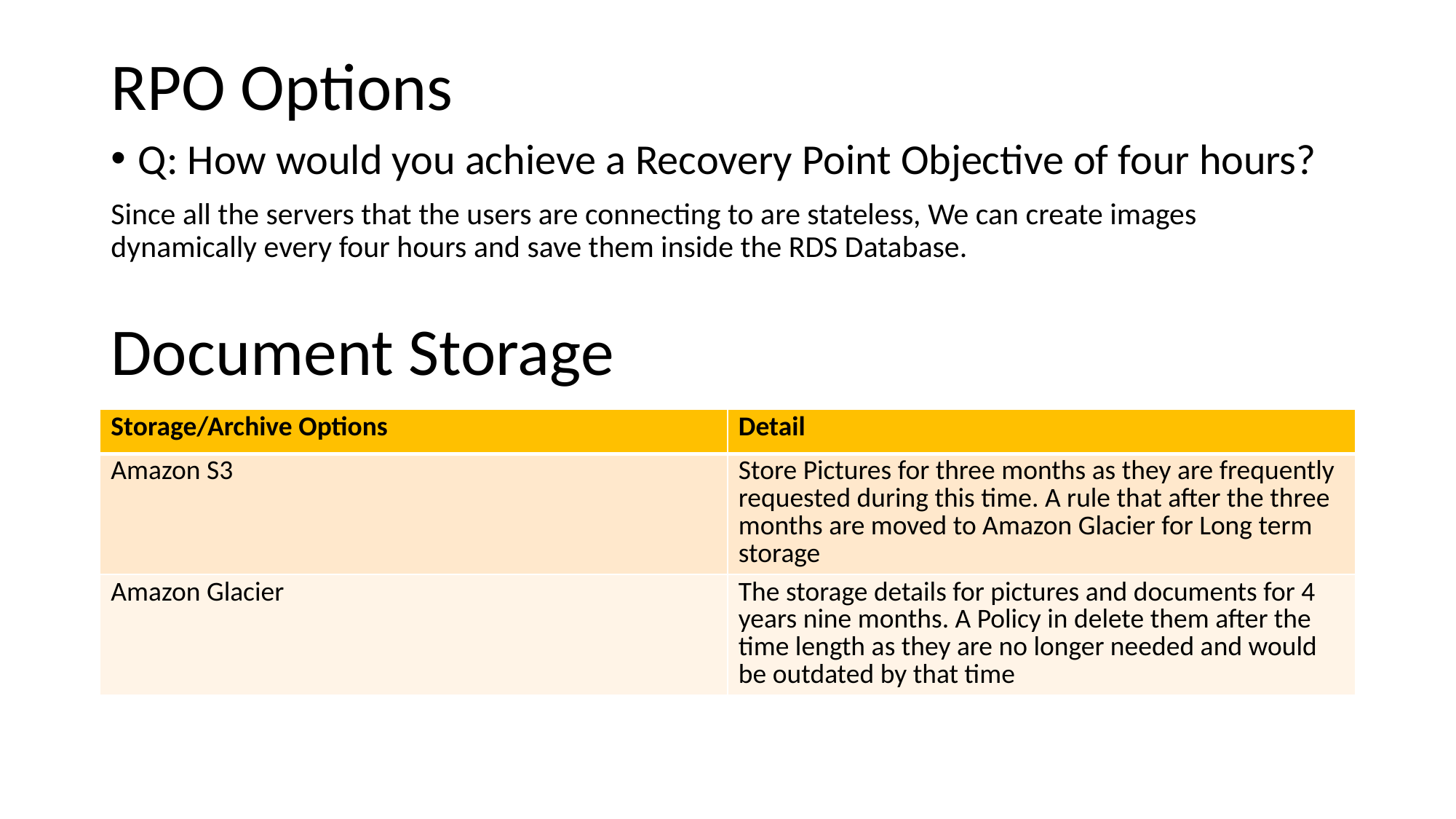

# RPO Options
Q: How would you achieve a Recovery Point Objective of four hours?
Since all the servers that the users are connecting to are stateless, We can create images dynamically every four hours and save them inside the RDS Database.

Document Storage
| Storage/Archive Options | Detail |
| --- | --- |
| Amazon S3 | Store Pictures for three months as they are frequently requested during this time. A rule that after the three months are moved to Amazon Glacier for Long term storage |
| Amazon Glacier | The storage details for pictures and documents for 4 years nine months. A Policy in delete them after the time length as they are no longer needed and would be outdated by that time |